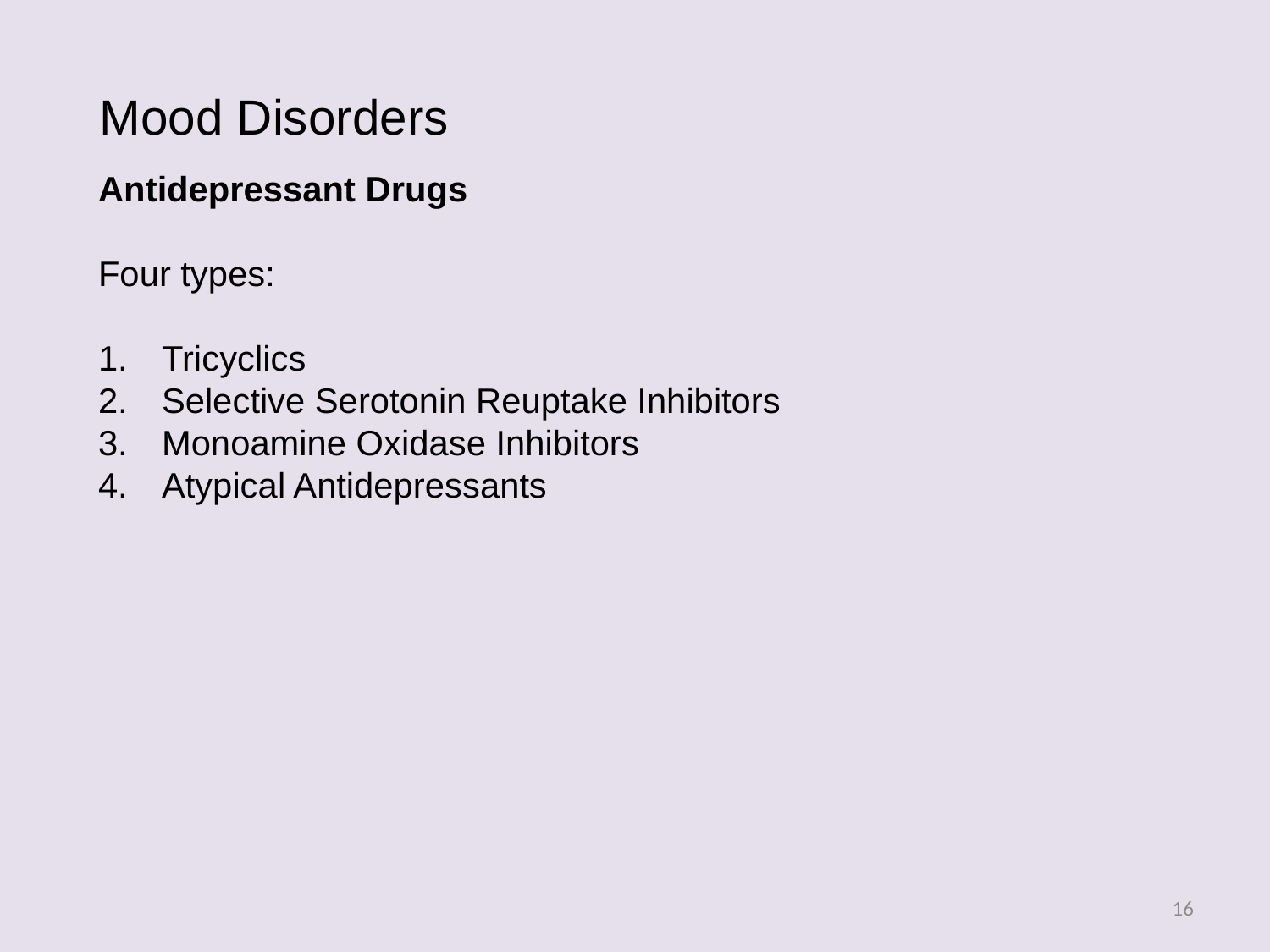

Mood Disorders
Antidepressant Drugs

Four types:

Tricyclics
Selective Serotonin Reuptake Inhibitors
Monoamine Oxidase Inhibitors
Atypical Antidepressants

16